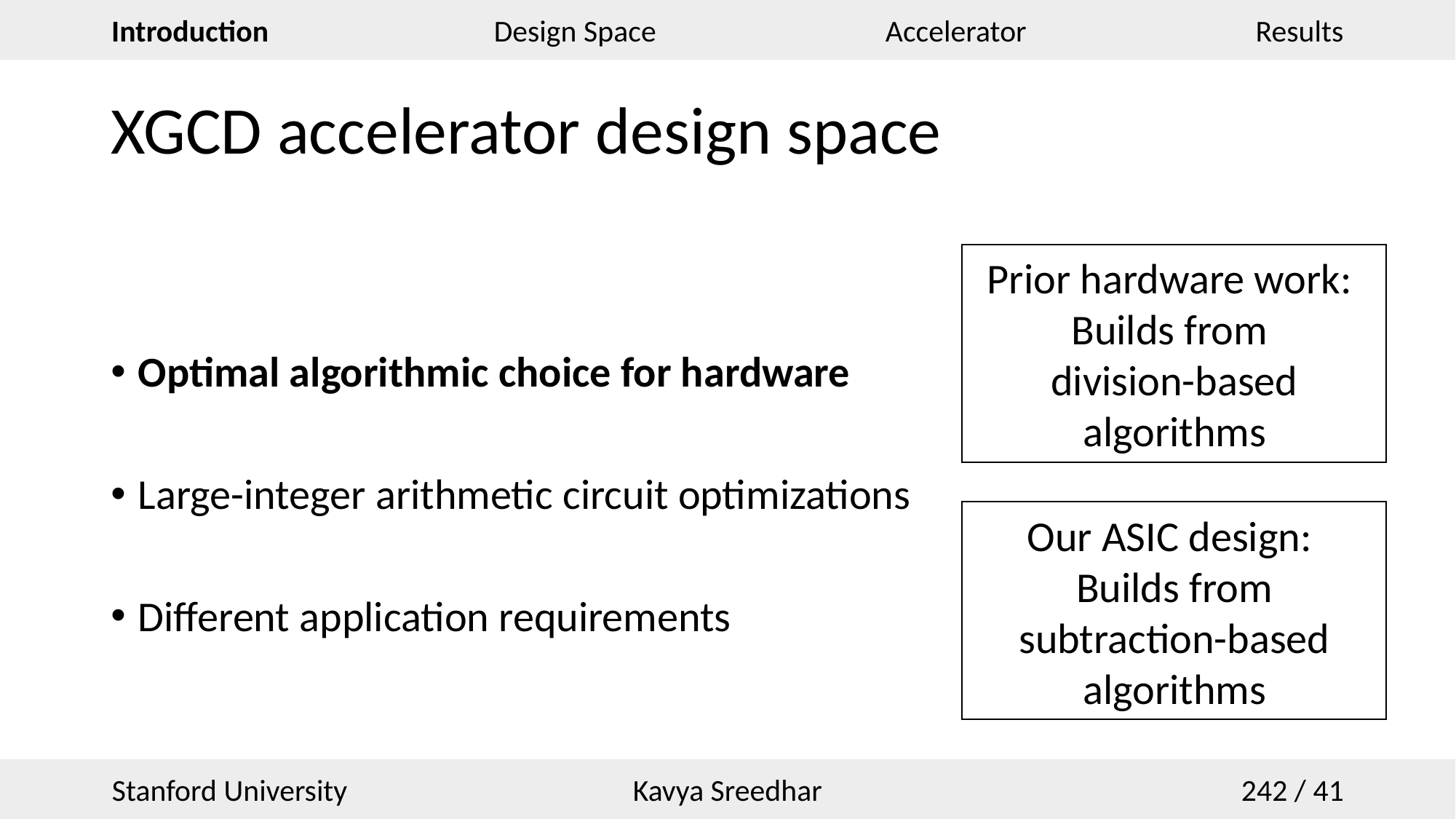

# XGCD accelerator design space

Optimal algorithmic choice for hardware

Large-integer arithmetic circuit optimizations

Different application requirements

Prior hardware work:
Builds from
division-based algorithms
Our ASIC design:
Builds from subtraction-based algorithms